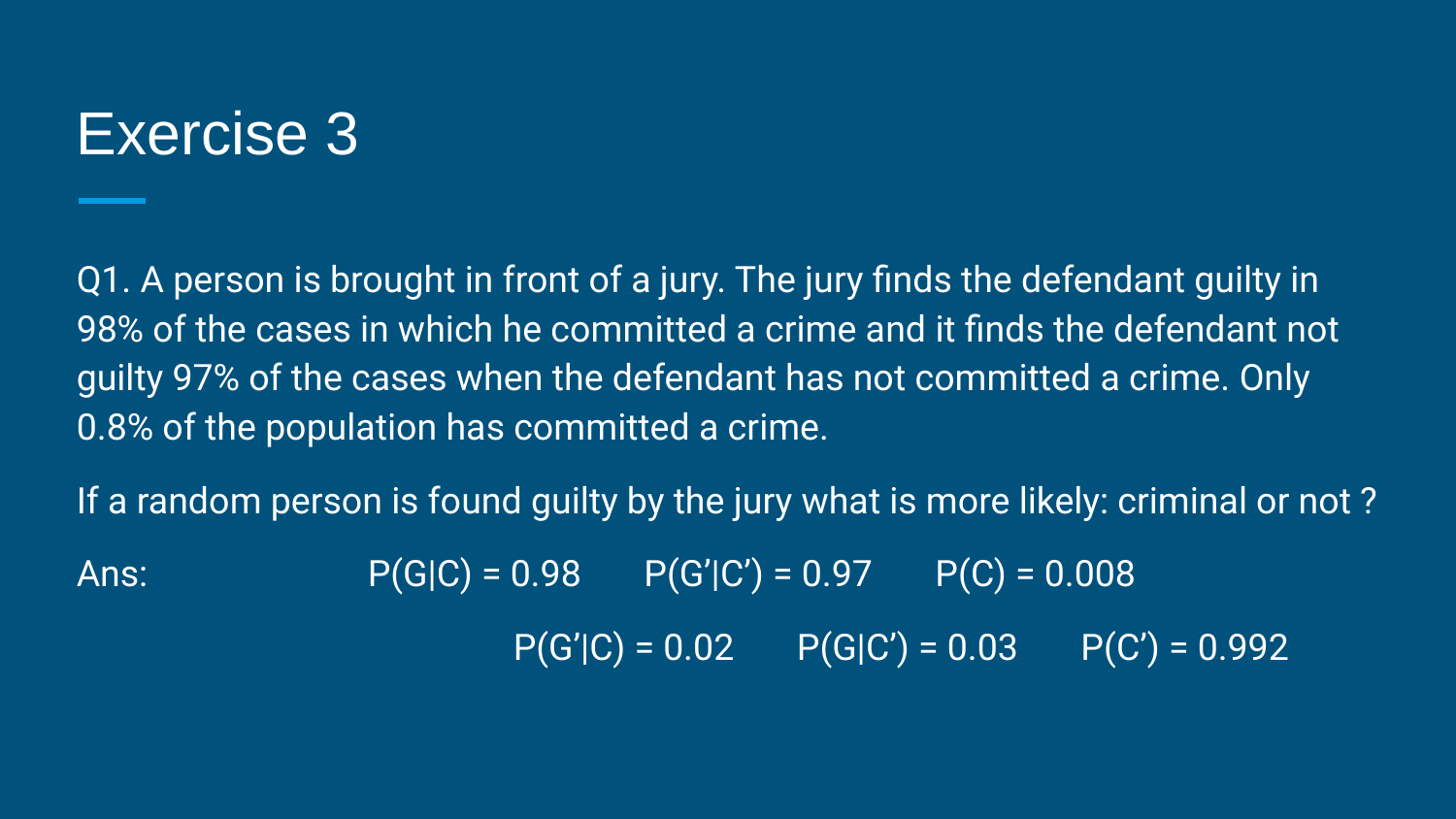

# Exercise 3
Q1. A person is brought in front of a jury. The jury finds the defendant guilty in 98% of the cases in which he committed a crime and it finds the defendant not guilty 97% of the cases when the defendant has not committed a crime. Only 0.8% of the population has committed a crime.
If a random person is found guilty by the jury what is more likely: criminal or not ?
Ans: 		P(G|C) = 0.98       P(G’|C’) = 0.97       P(C) = 0.008
			P(G’|C) = 0.02       P(G|C’) = 0.03       P(C’) = 0.992